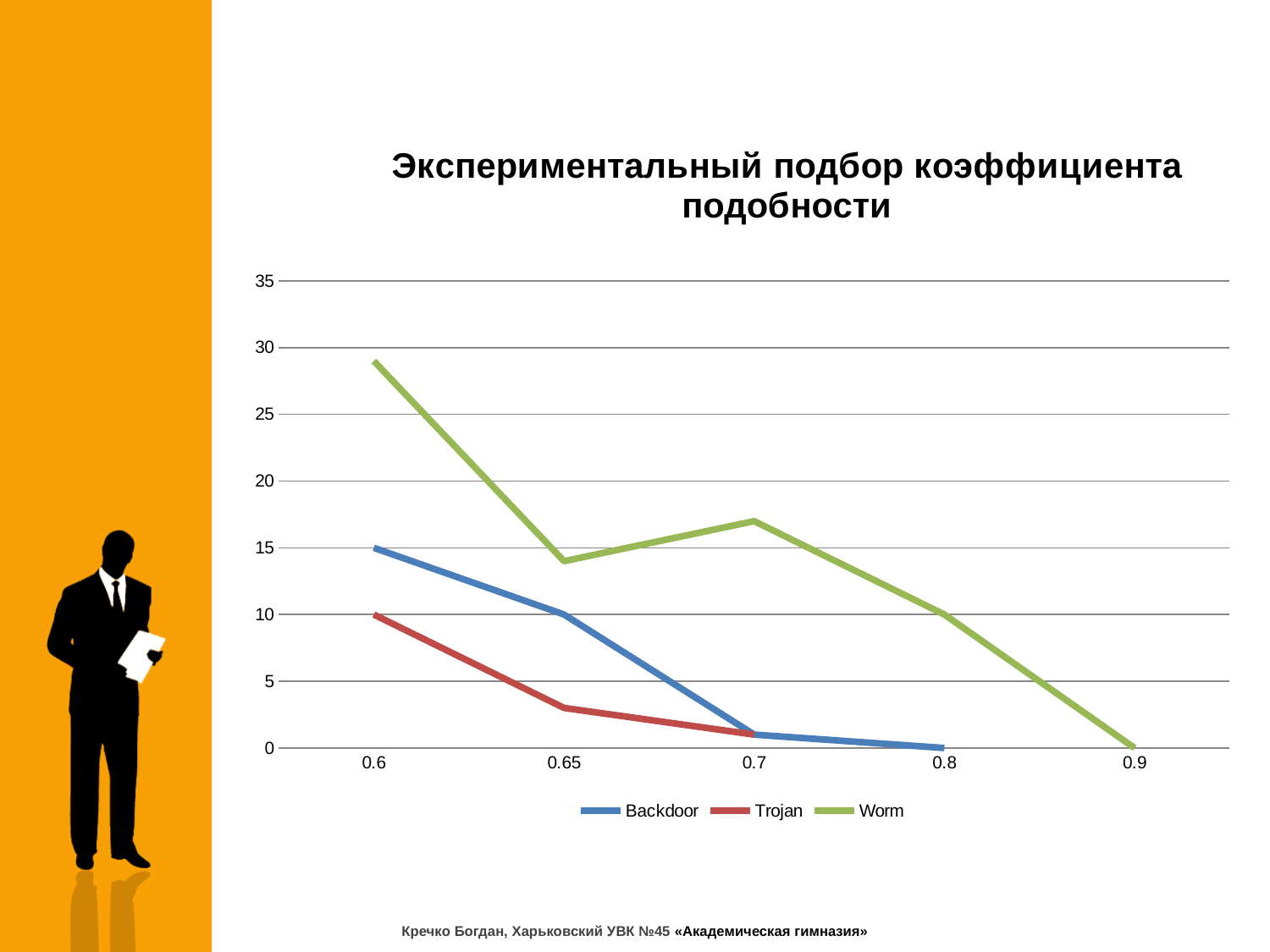

[unsupported chart]

Кречко Богдан, Харьковский УВК №45 «Академическая гимназия»